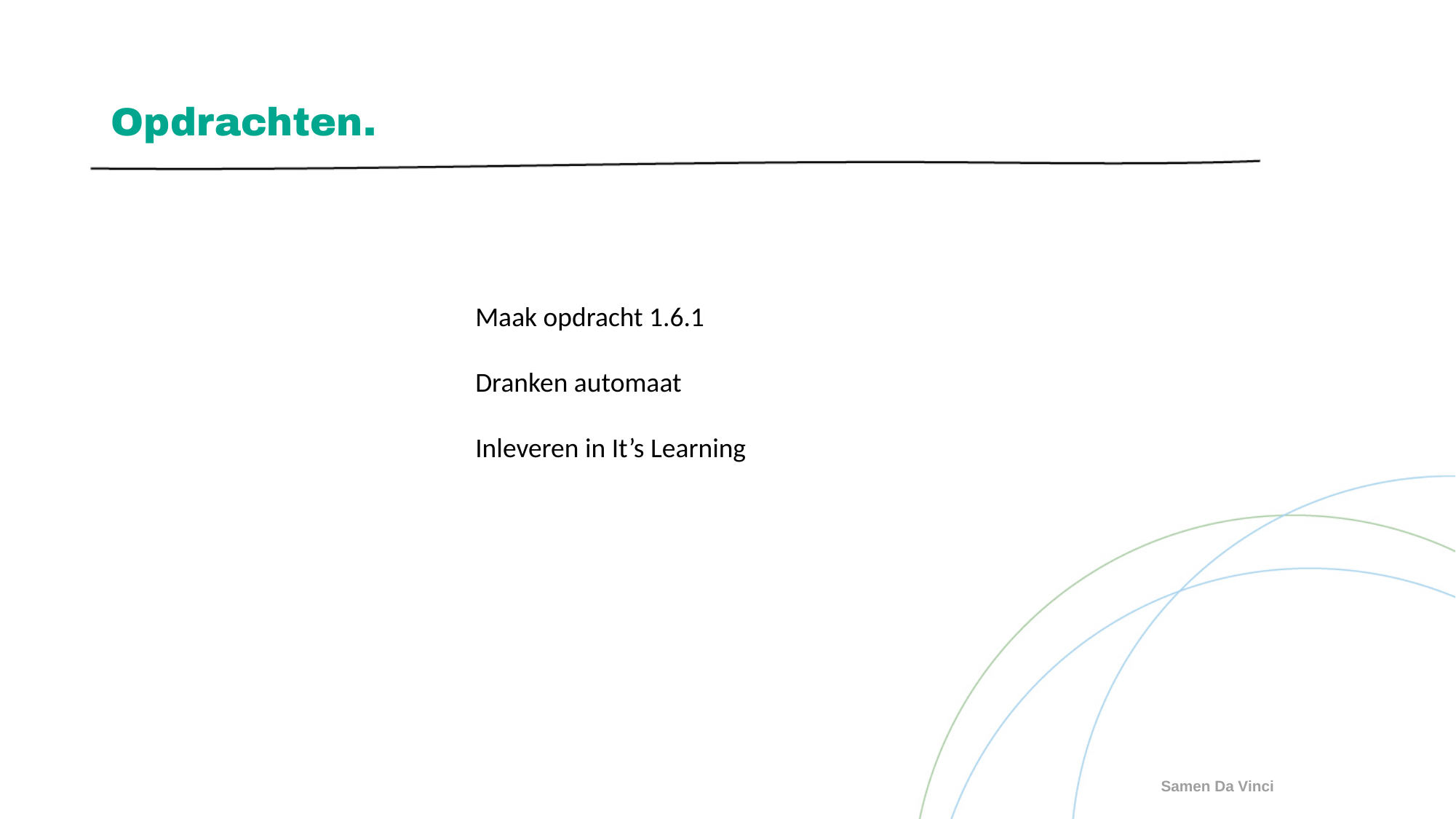

# Opdrachten.
Maak opdracht 1.6.1

Dranken automaat

Inleveren in It’s Learning